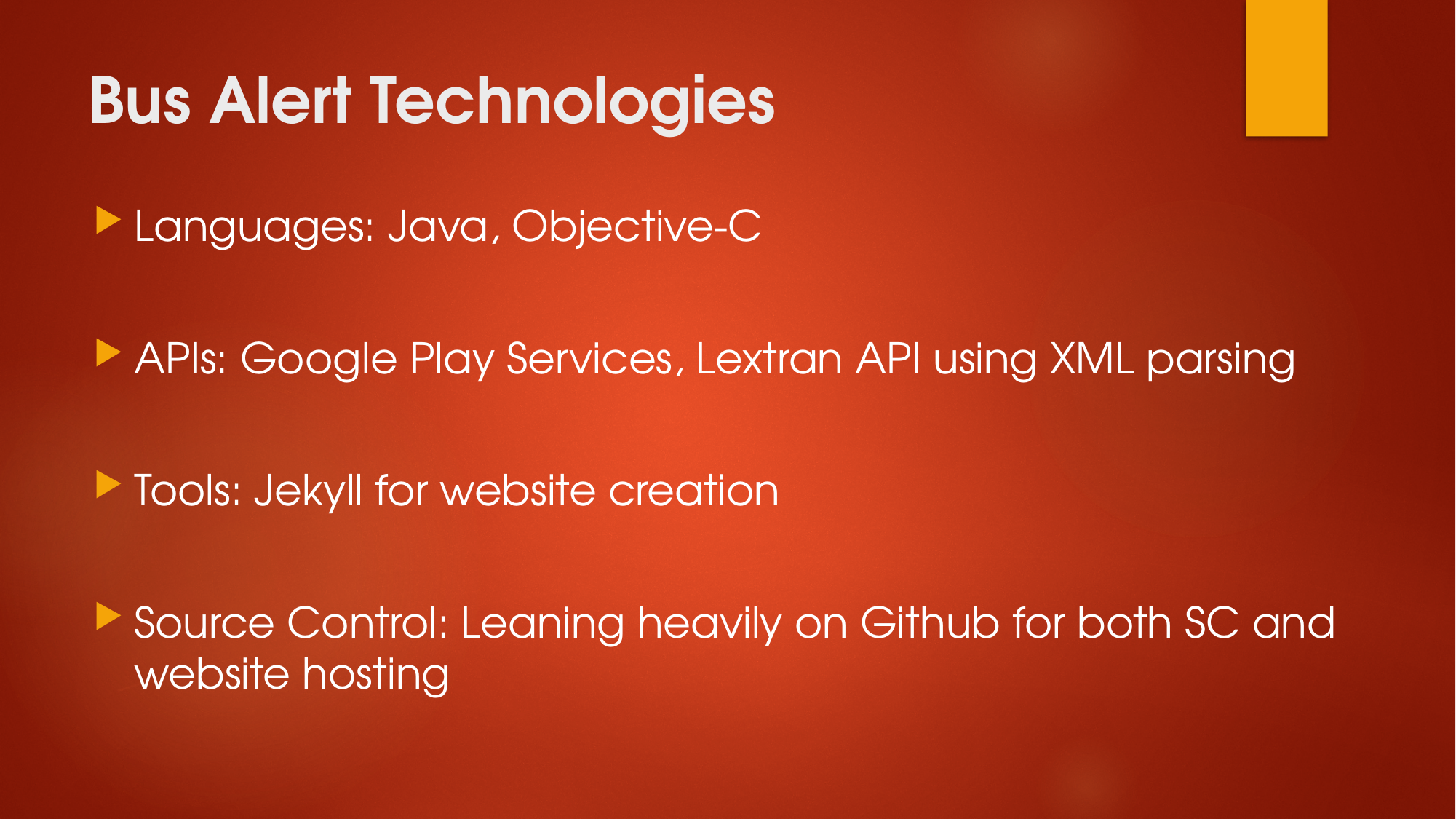

# Bus Alert Technologies
Languages: Java, Objective-C

APIs: Google Play Services, Lextran API using XML parsing

Tools: Jekyll for website creation

Source Control: Leaning heavily on Github for both SC and website hosting